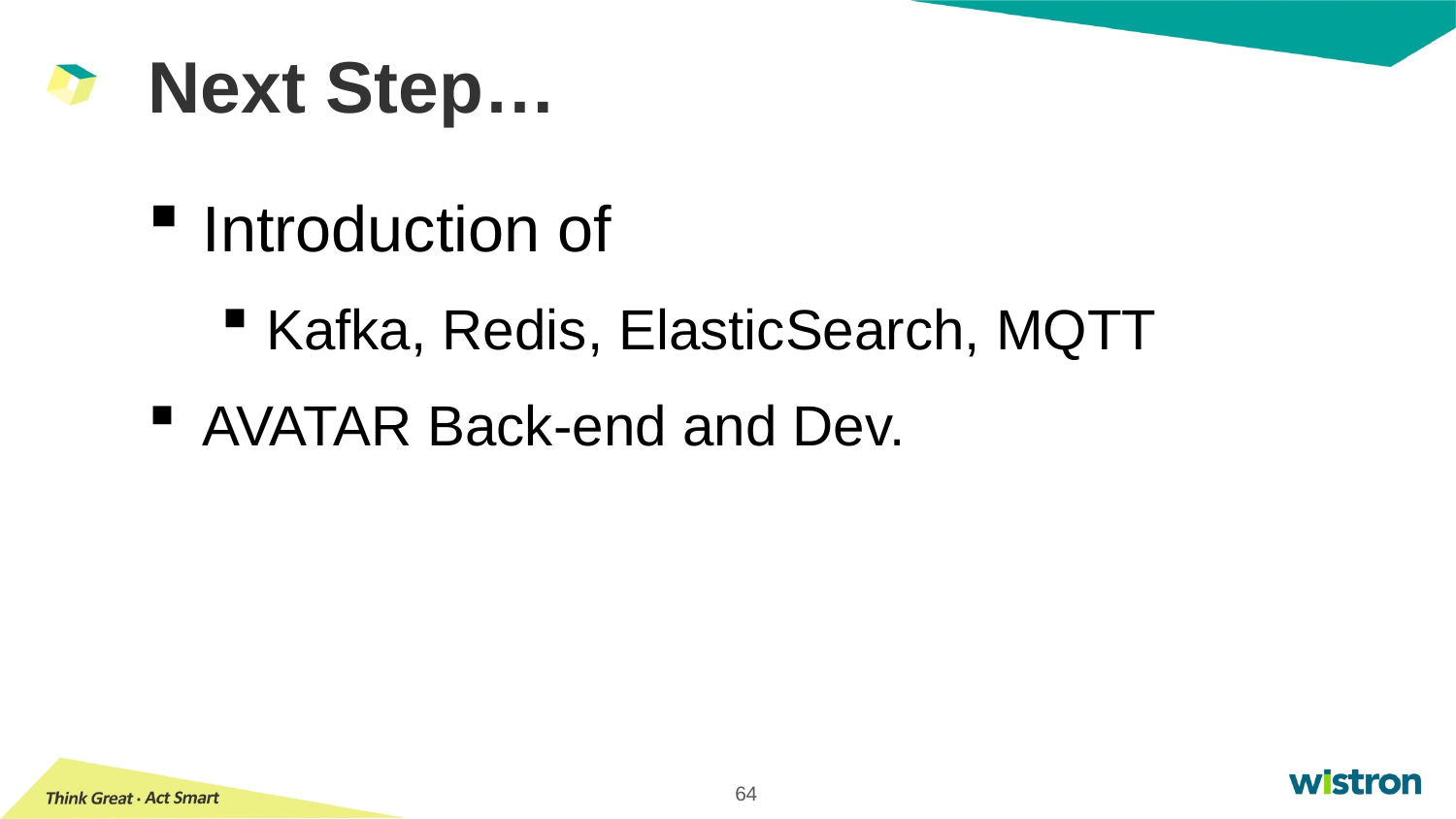

# Next Step…
Introduction of
Kafka, Redis, ElasticSearch, MQTT
AVATAR Back-end and Dev.
64